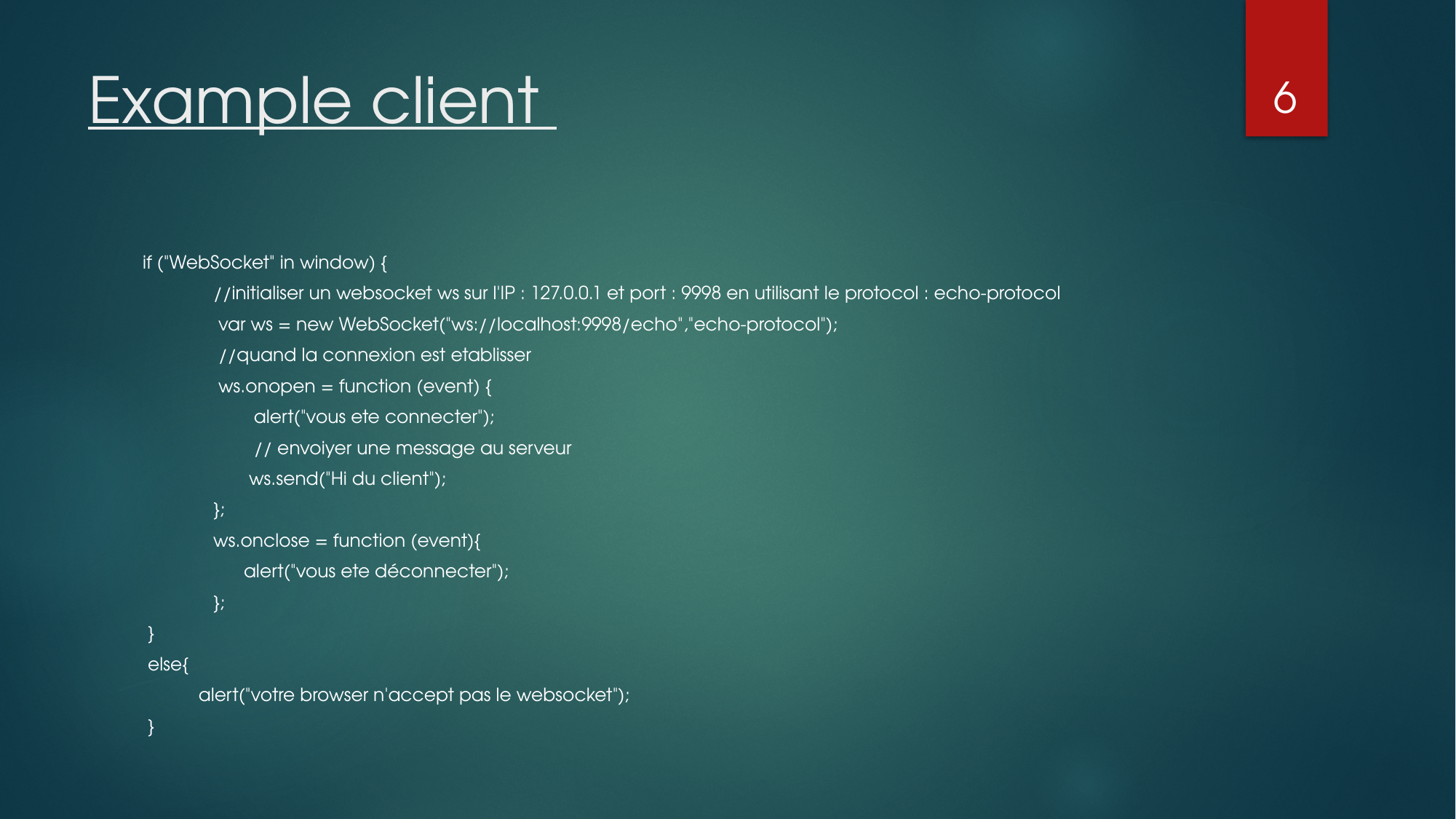

6
# Example client
if ("WebSocket" in window) {
	 //initialiser un websocket ws sur l'IP : 127.0.0.1 et port : 9998 en utilisant le protocol : echo-protocol
	  var ws = new WebSocket("ws://localhost:9998/echo","echo-protocol");
	  //quand la connexion est etablisser
	  ws.onopen = function (event) {
	         alert("vous ete connecter");
	         // envoiyer une message au serveur
	        ws.send("Hi du client");
	 };
	 ws.onclose = function (event){
	       alert("vous ete déconnecter");
	 };
 }
 else{
           alert("votre browser n'accept pas le websocket");
 }